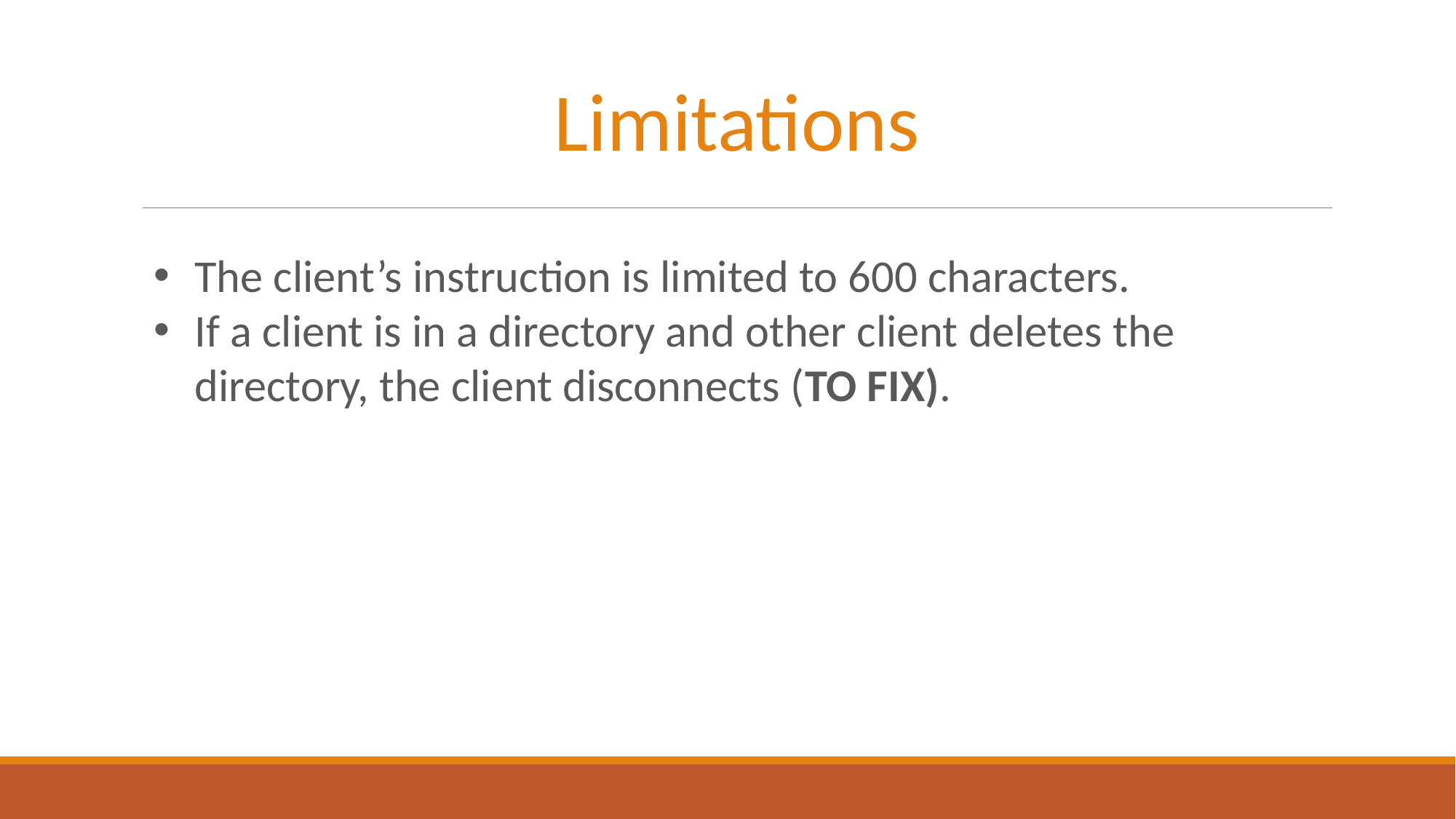

Limitations
The client’s instruction is limited to 600 characters.
If a client is in a directory and other client deletes the directory, the client disconnects (TO FIX).